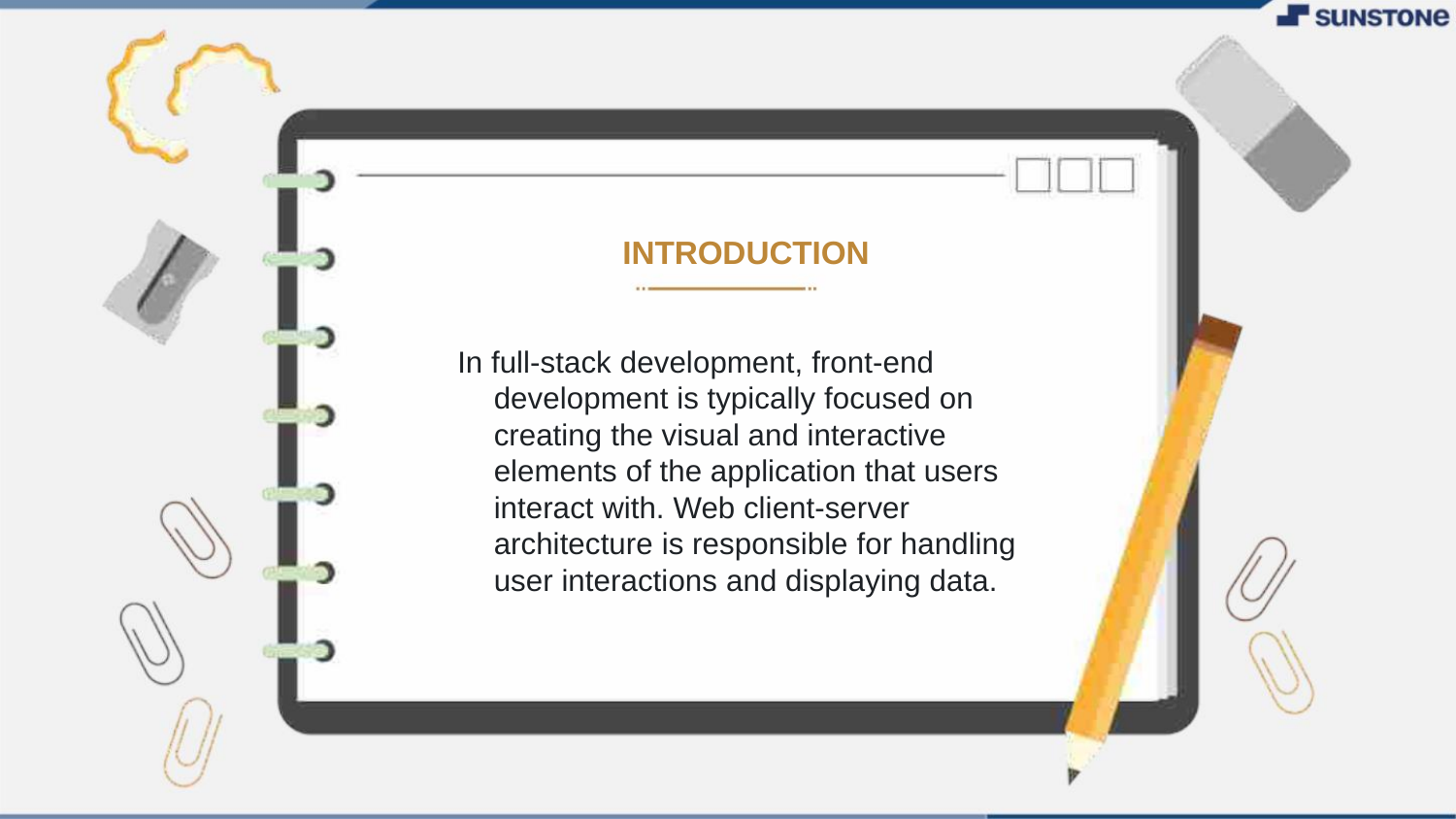

INTRODUCTION
In full-stack development, front-end
development is typically focused on
creating the visual and interactive
elements of the application that users
interact with. Web client-server
architecture is responsible for handling
user interactions and displaying data.